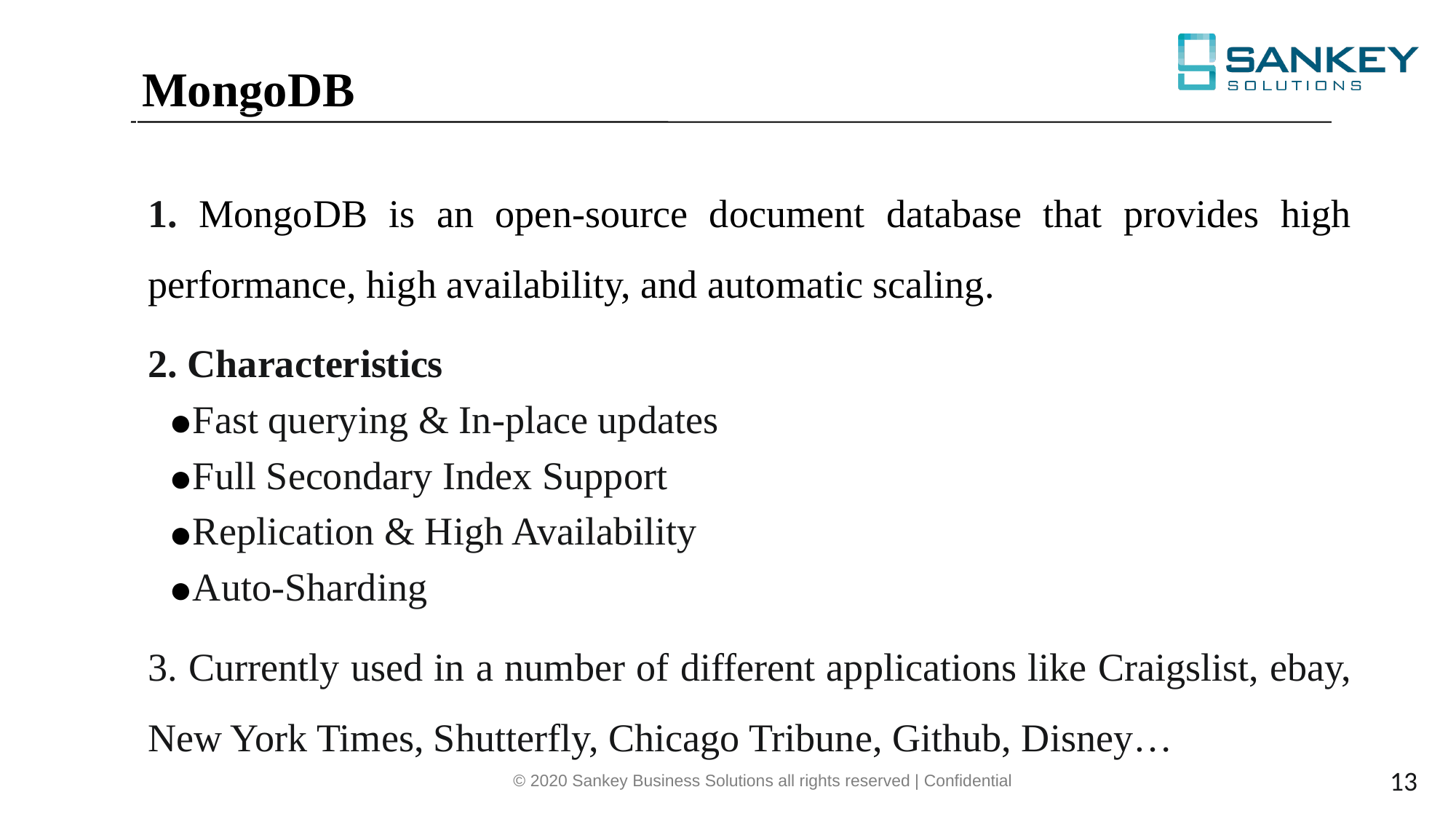

MongoDB

1. MongoDB is an open-source document database that provides high performance, high availability, and automatic scaling.
2. Characteristics
Fast querying & In-place updates
Full Secondary Index Support
Replication & High Availability
Auto-Sharding
3. Currently used in a number of different applications like Craigslist, ebay, New York Times, Shutterfly, Chicago Tribune, Github, Disney…